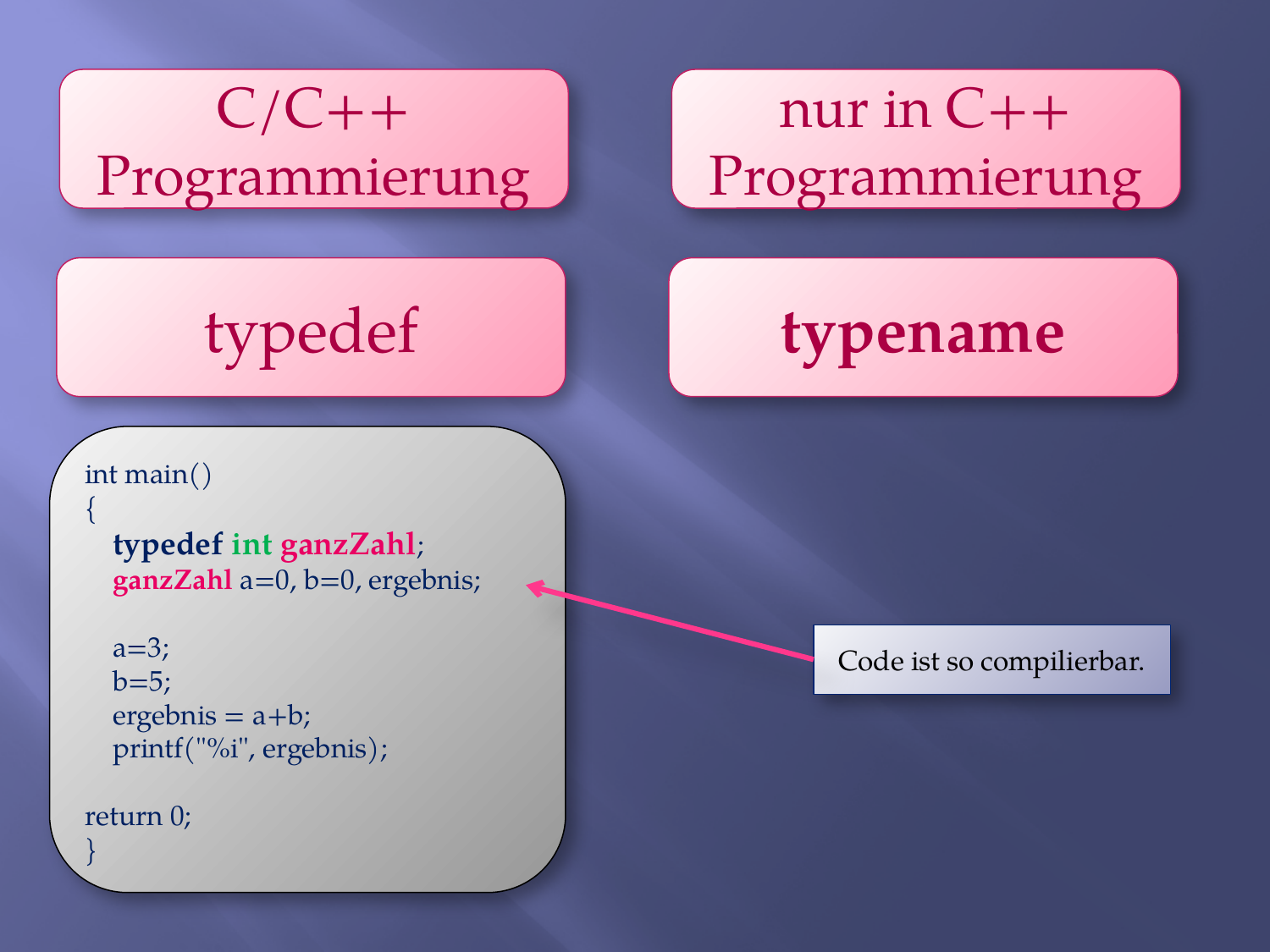

C/C++ Programmierung
nur in C++ Programmierung
typedef
typename
int main()
{
    typedef int ganzZahl;
    ganzZahl a=0, b=0, ergebnis;

    a=3;
    b=5;
    ergebnis = a+b;
    printf("%i", ergebnis);

return 0;
}
Code ist so compilierbar.